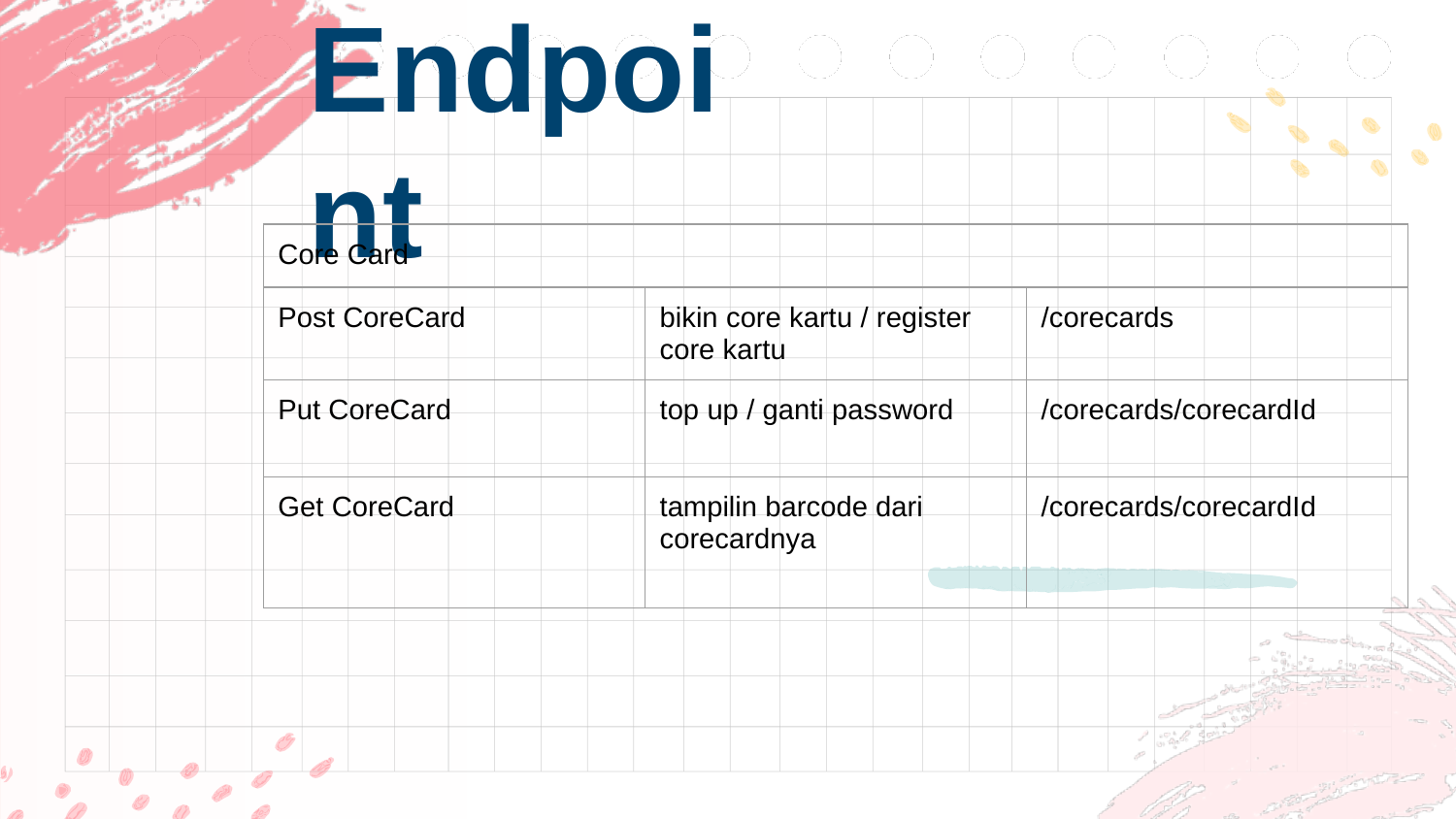

# Endpoint
| Core Card |  |  |
| --- | --- | --- |
| Post CoreCard | bikin core kartu / register core kartu | /corecards |
| Put CoreCard | top up / ganti password | /corecards/corecardId |
| Get CoreCard | tampilin barcode dari corecardnya | /corecards/corecardId |